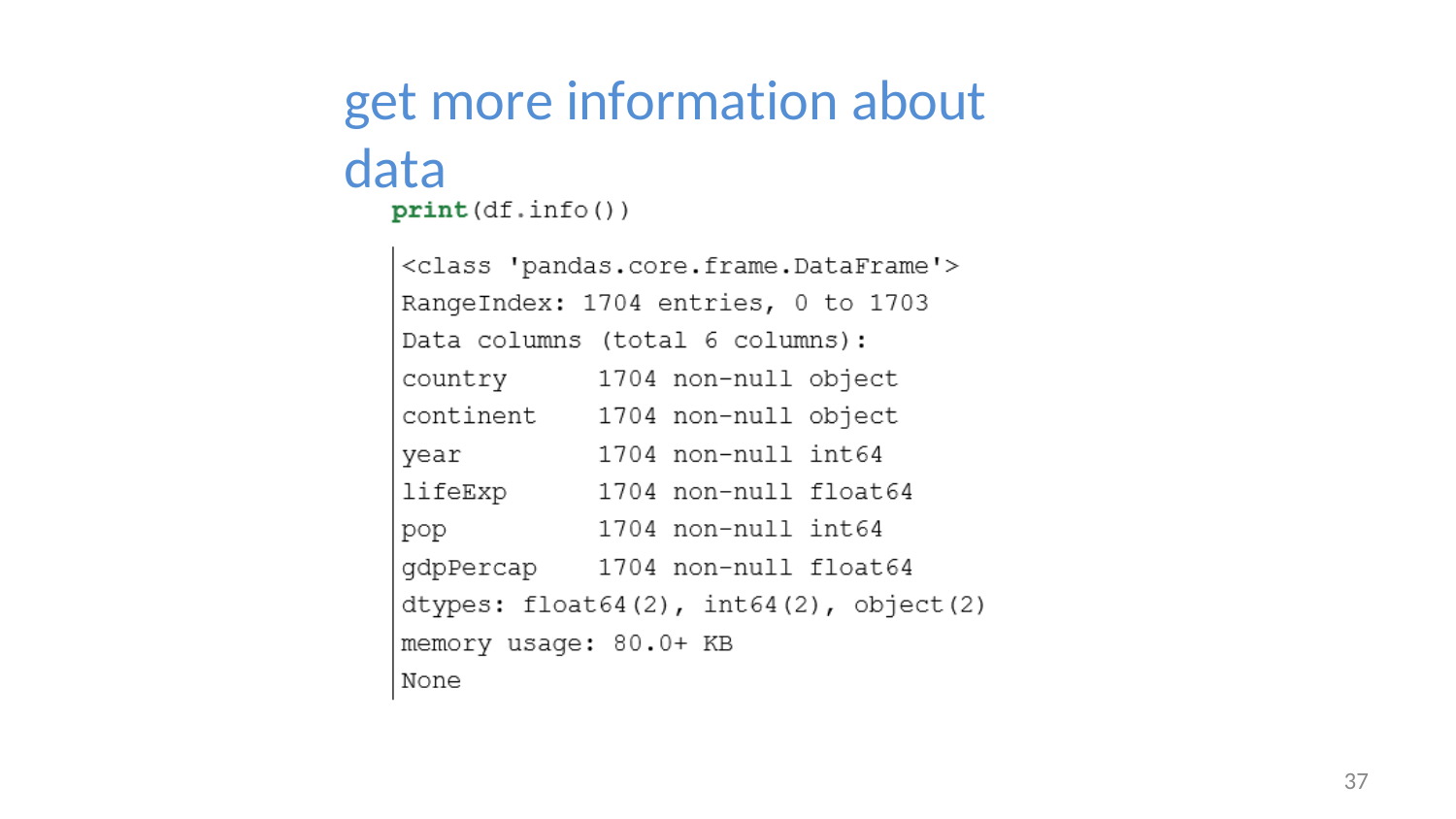

# get more information about	data

37